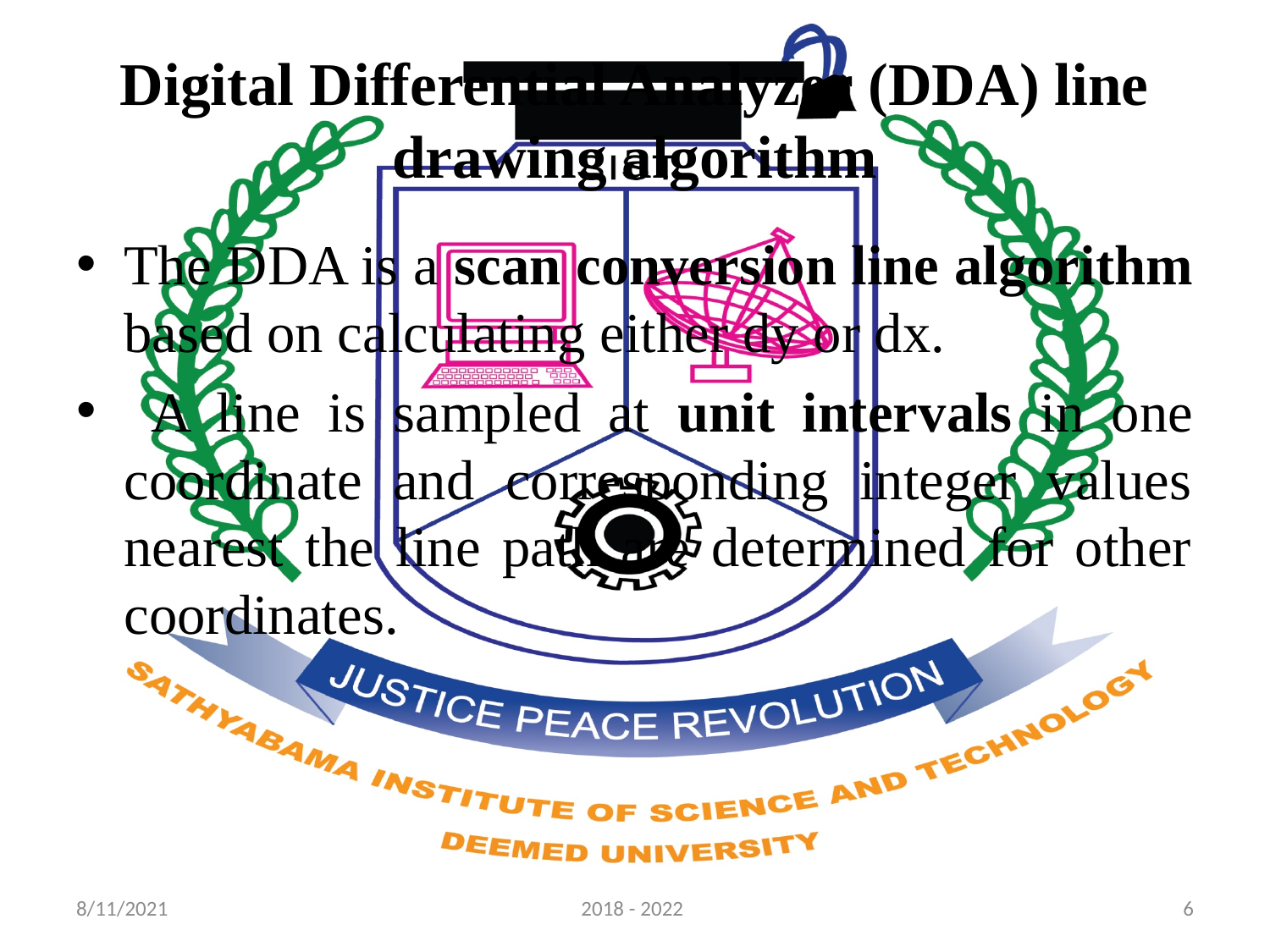

# Digital Differential Analyzer (DDA) line drawing algorithm
The DDA is a scan conversion line algorithm based on calculating either dy or dx.
 A line is sampled at unit intervals in one coordinate and corresponding integer values nearest the line path are determined for other coordinates.
8/11/2021
2018 - 2022
6